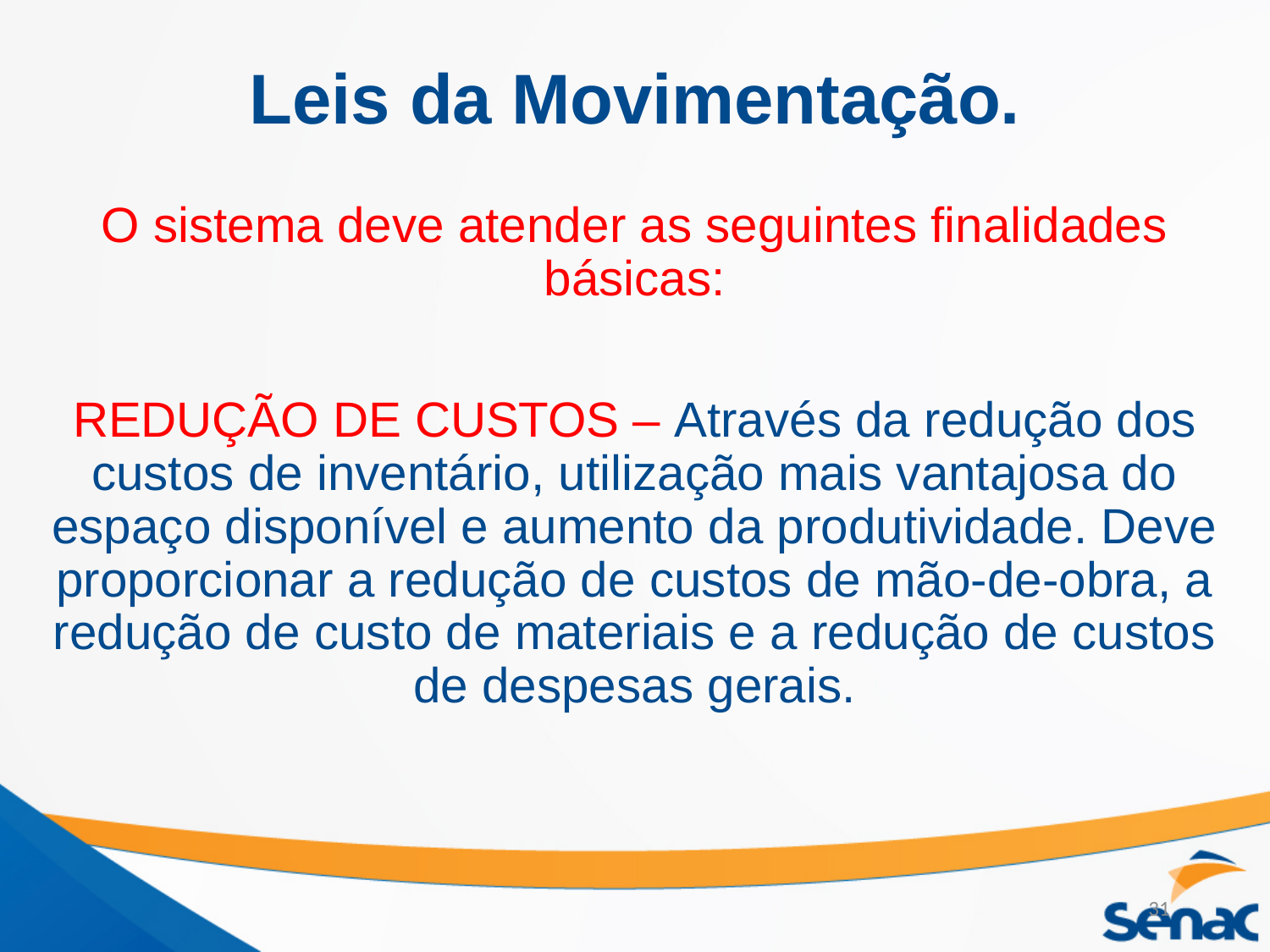

# Leis da Movimentação.
O sistema deve atender as seguintes finalidades básicas:

REDUÇÃO DE CUSTOS – Através da redução dos custos de inventário, utilização mais vantajosa do espaço disponível e aumento da produtividade. Deve proporcionar a redução de custos de mão-de-obra, a redução de custo de materiais e a redução de custos de despesas gerais.

31